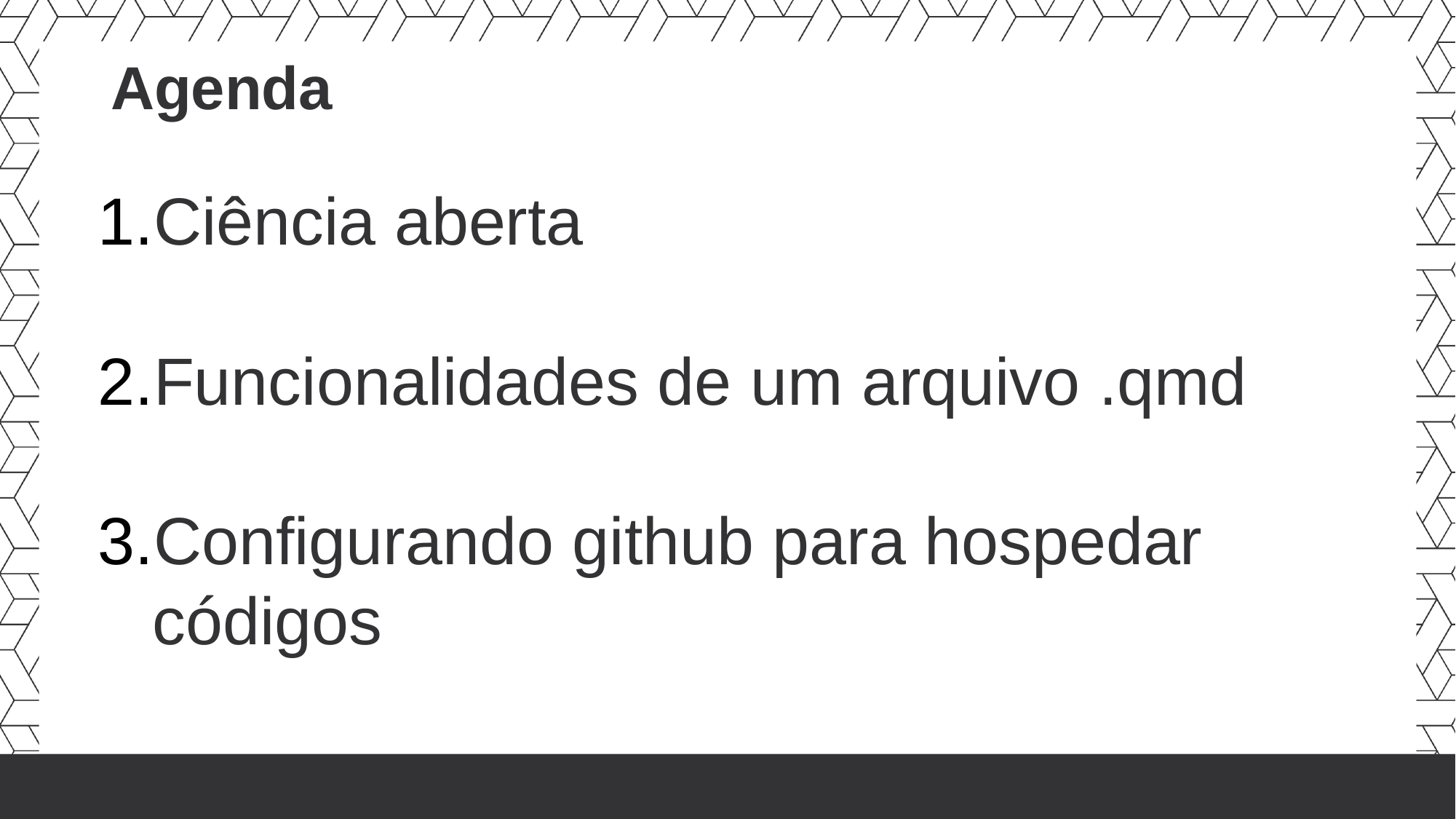

# Agenda
Ciência aberta

Funcionalidades de um arquivo .qmd

Configurando github para hospedar códigos